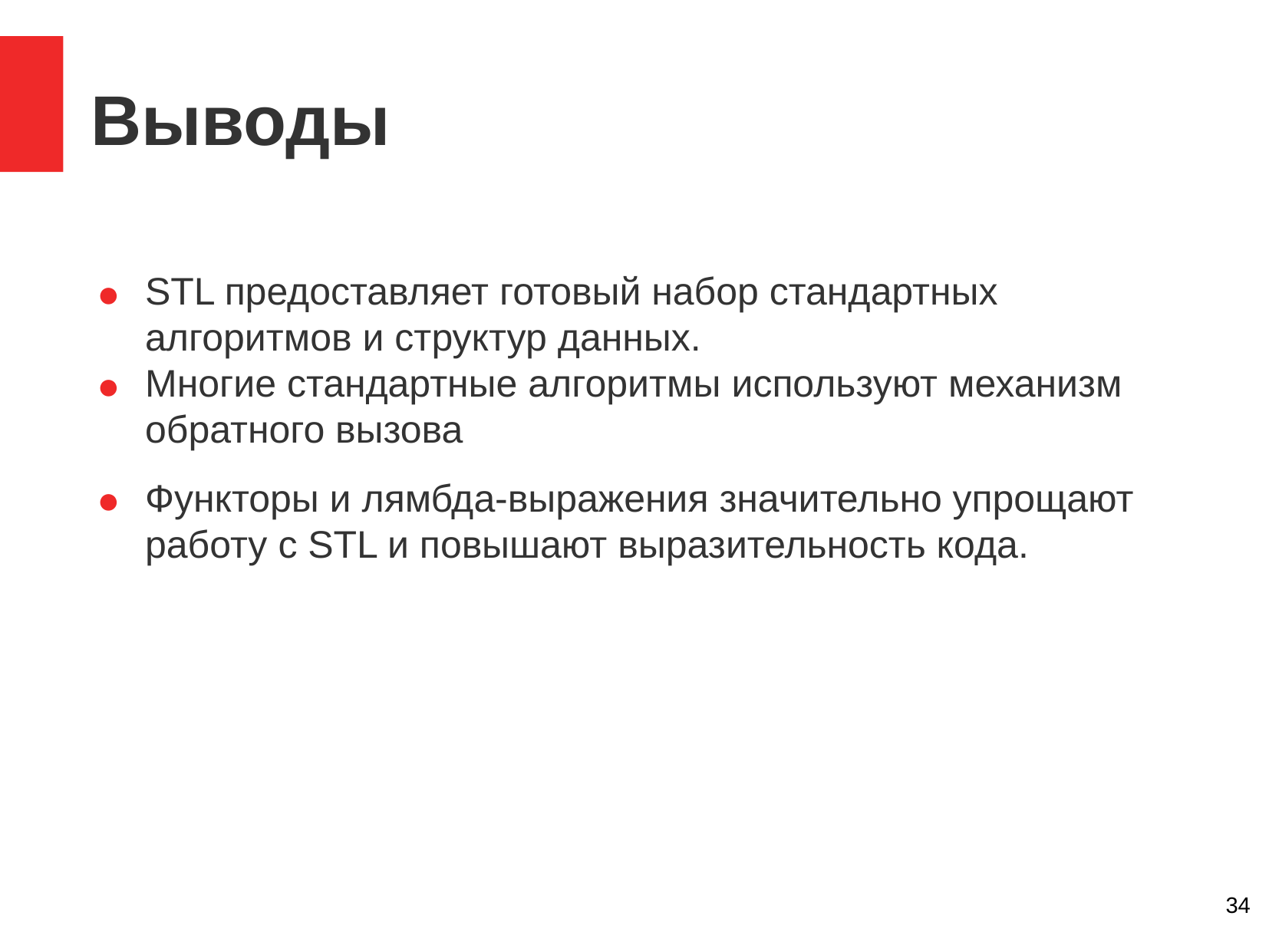

Выводы
STL предоставляет готовый набор стандартных алгоритмов и структур данных.
Многие стандартные алгоритмы используют механизм обратного вызова
Функторы и лямбда-выражения значительно упрощают работу с STL и повышают выразительность кода.

34